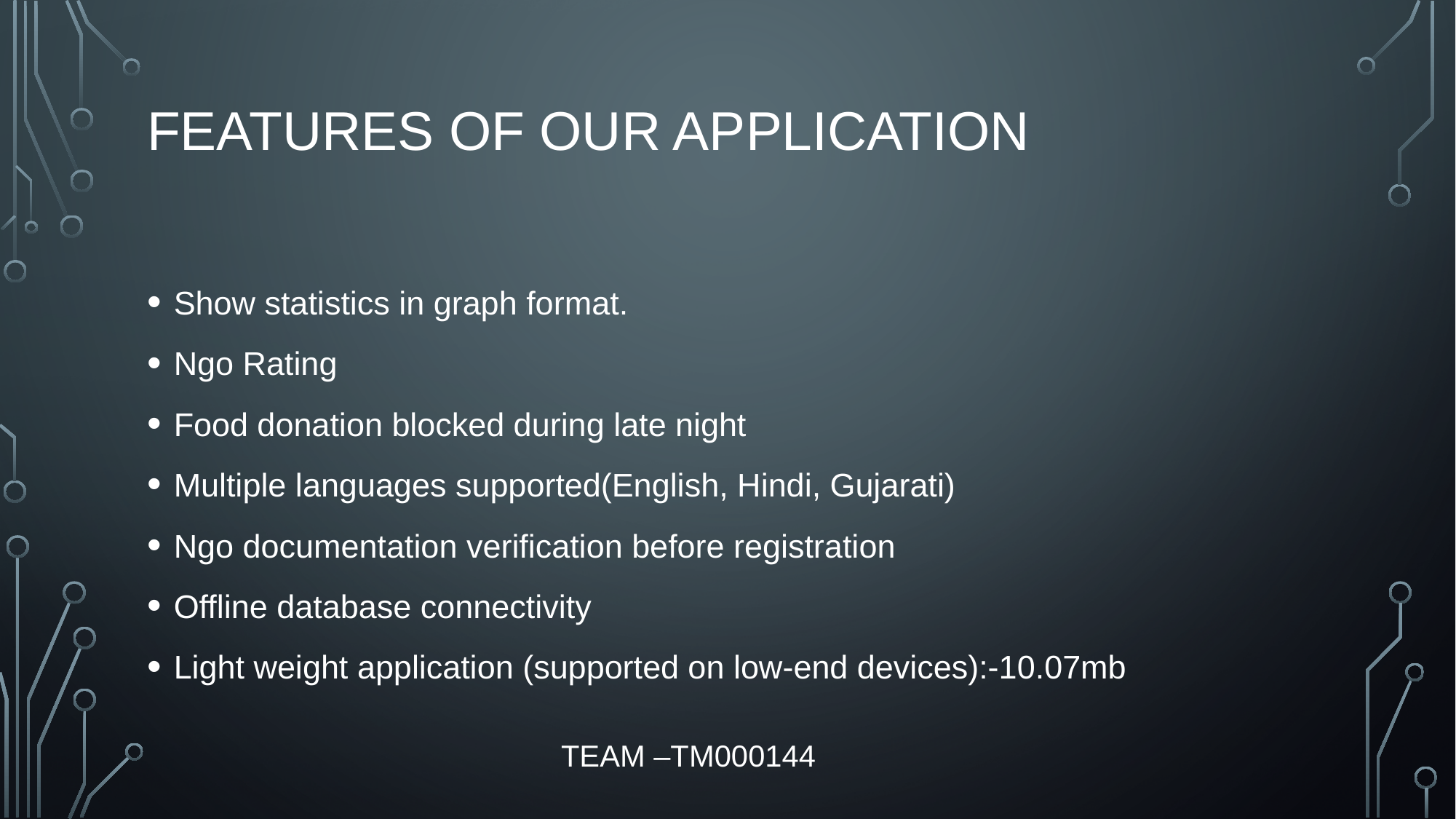

# Features of our application
Show statistics in graph format.
Ngo Rating
Food donation blocked during late night
Multiple languages supported(English, Hindi, Gujarati)
Ngo documentation verification before registration
Offline database connectivity
Light weight application (supported on low-end devices):-10.07mb

Team –Tm000144